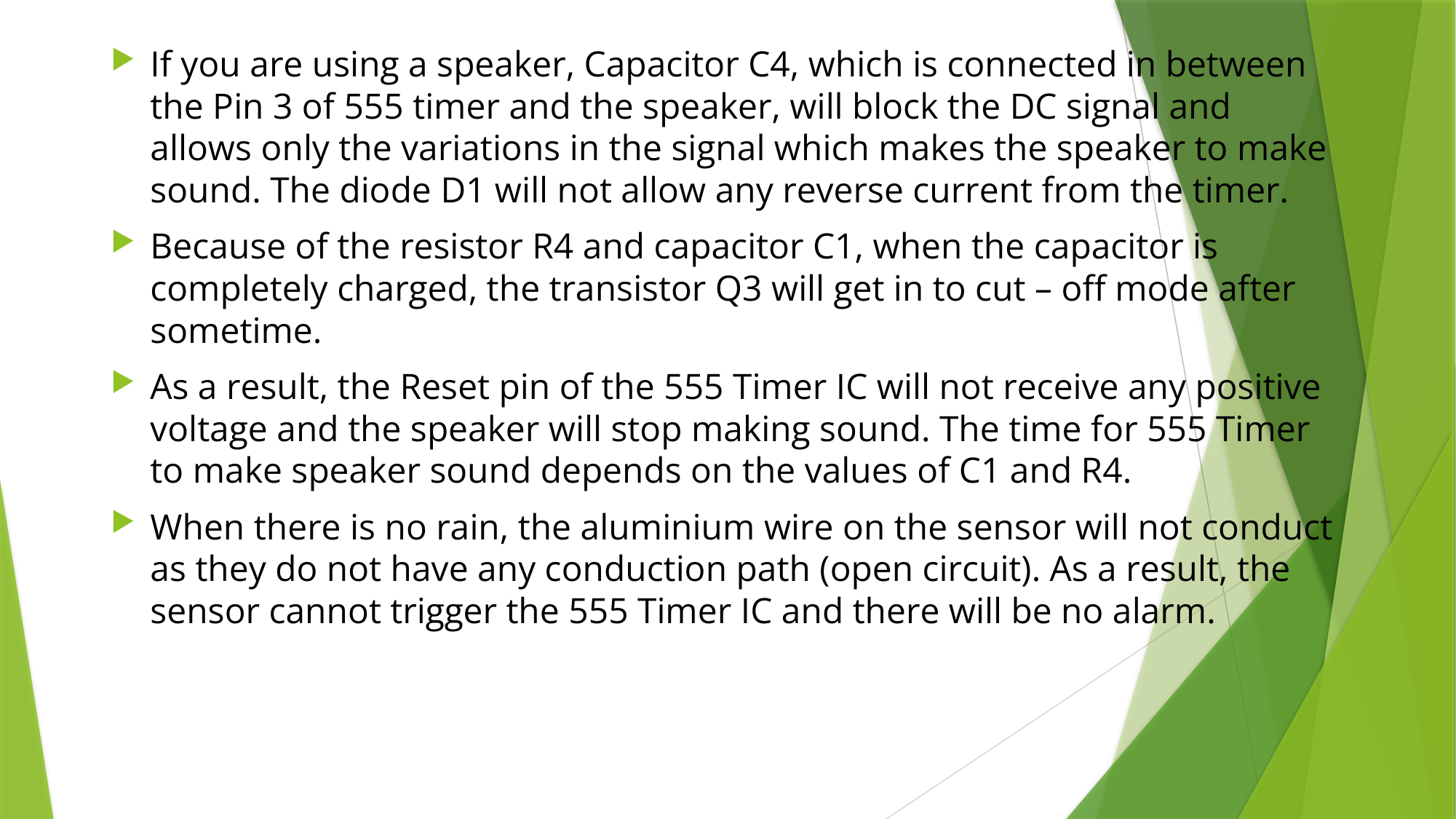

If you are using a speaker, Capacitor C4, which is connected in between the Pin 3 of 555 timer and the speaker, will block the DC signal and allows only the variations in the signal which makes the speaker to make sound. The diode D1 will not allow any reverse current from the timer.
Because of the resistor R4 and capacitor C1, when the capacitor is completely charged, the transistor Q3 will get in to cut – off mode after sometime.
As a result, the Reset pin of the 555 Timer IC will not receive any positive voltage and the speaker will stop making sound. The time for 555 Timer to make speaker sound depends on the values of C1 and R4.
When there is no rain, the aluminium wire on the sensor will not conduct as they do not have any conduction path (open circuit). As a result, the sensor cannot trigger the 555 Timer IC and there will be no alarm.